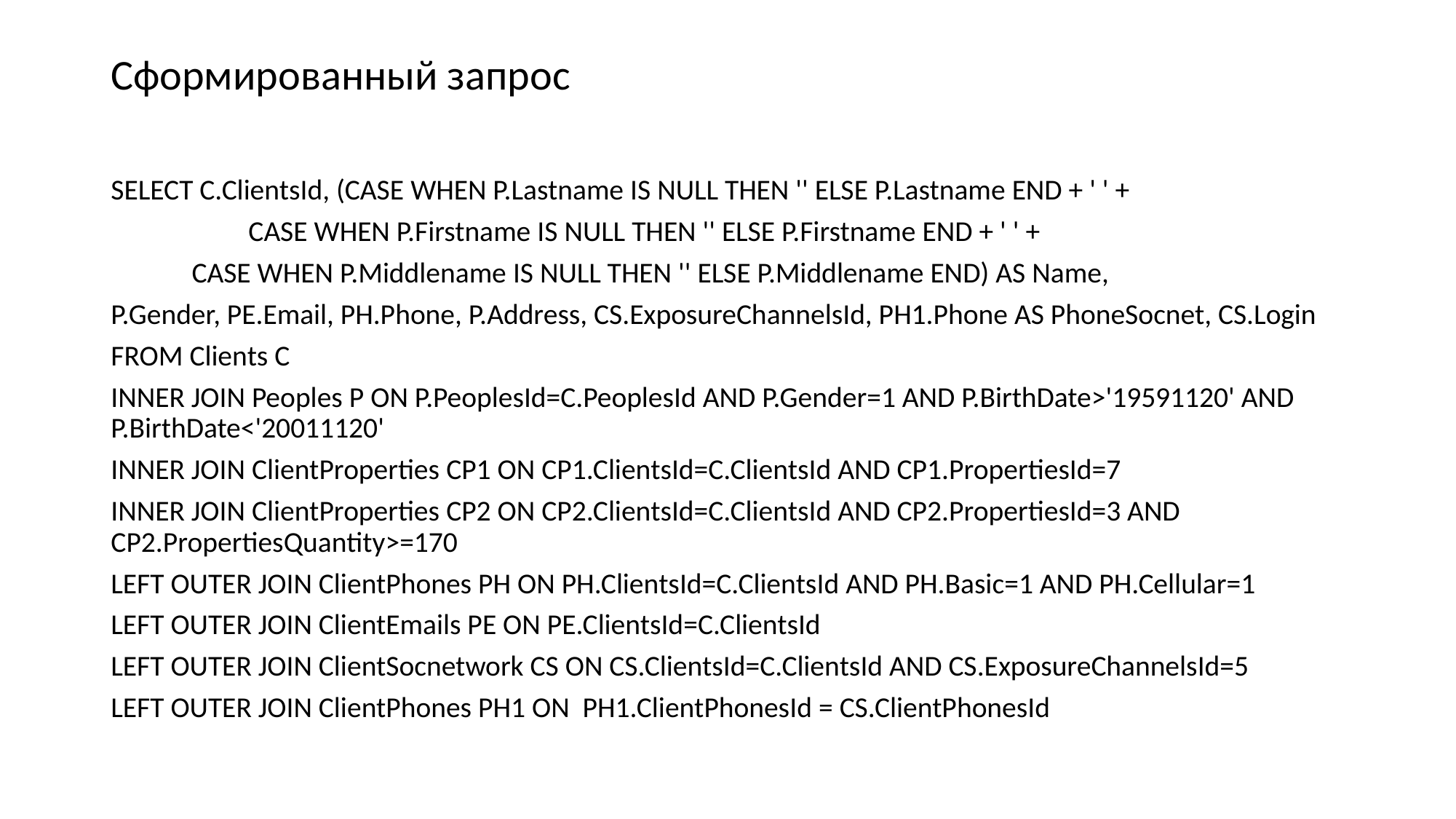

# Сформированный запрос

SELECT C.ClientsId, (CASE WHEN P.Lastname IS NULL THEN '' ELSE P.Lastname END + ' ' +
                     CASE WHEN P.Firstname IS NULL THEN '' ELSE P.Firstname END + ' ' +
					 CASE WHEN P.Middlename IS NULL THEN '' ELSE P.Middlename END) AS Name,
P.Gender, PE.Email, PH.Phone, P.Address, CS.ExposureChannelsId, PH1.Phone AS PhoneSocnet, CS.Login
FROM Clients C
INNER JOIN Peoples P ON P.PeoplesId=C.PeoplesId AND P.Gender=1 AND P.BirthDate>'19591120' AND P.BirthDate<'20011120'
INNER JOIN ClientProperties CP1 ON CP1.ClientsId=C.ClientsId AND CP1.PropertiesId=7
INNER JOIN ClientProperties CP2 ON CP2.ClientsId=C.ClientsId AND CP2.PropertiesId=3 AND CP2.PropertiesQuantity>=170
LEFT OUTER JOIN ClientPhones PH ON PH.ClientsId=C.ClientsId AND PH.Basic=1 AND PH.Cellular=1
LEFT OUTER JOIN ClientEmails PE ON PE.ClientsId=C.ClientsId
LEFT OUTER JOIN ClientSocnetwork CS ON CS.ClientsId=C.ClientsId AND CS.ExposureChannelsId=5
LEFT OUTER JOIN ClientPhones PH1 ON  PH1.ClientPhonesId = CS.ClientPhonesId